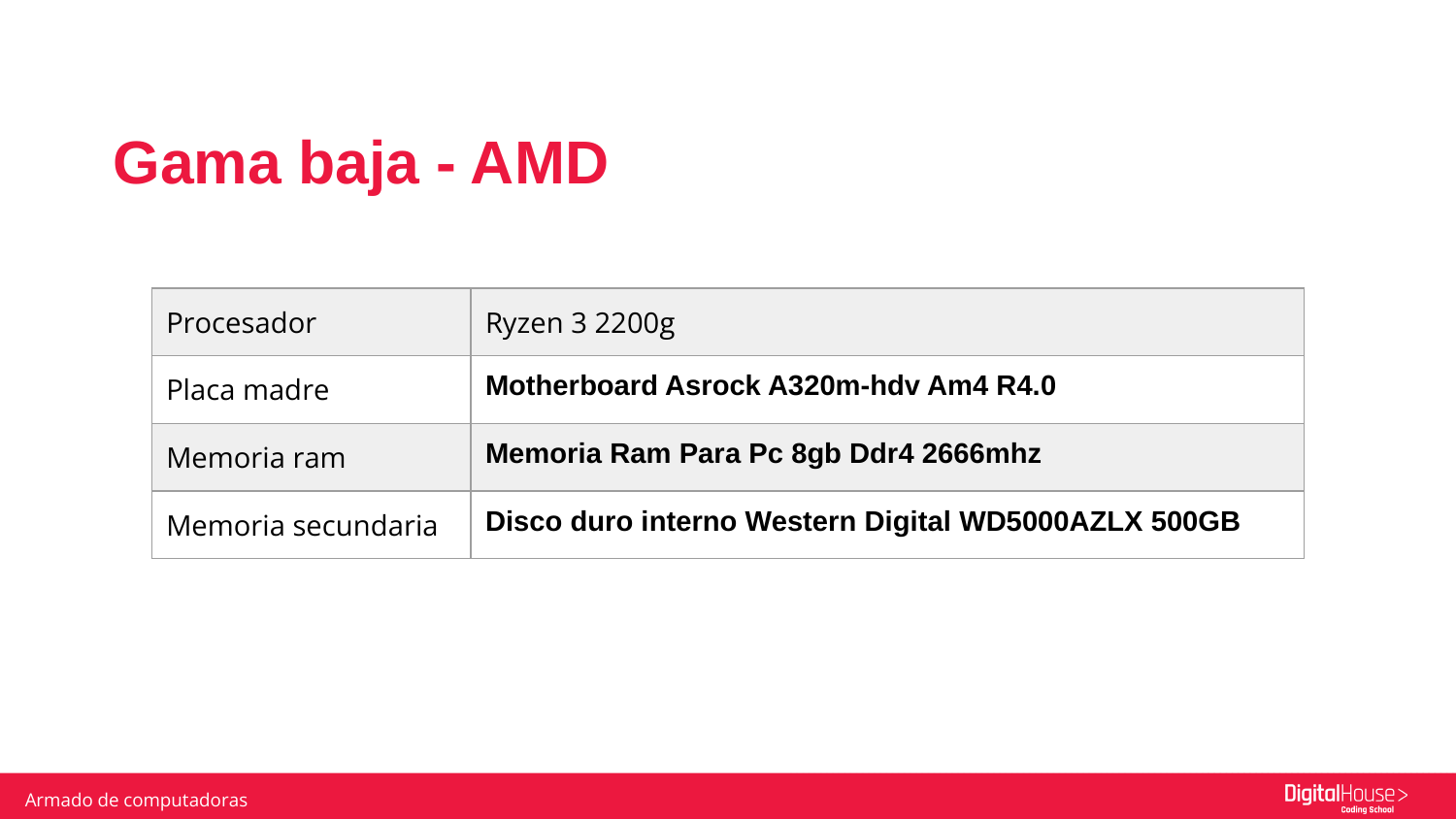

Gama baja - AMD

| Procesador | Ryzen 3 2200g |
| --- | --- |
| Placa madre | Motherboard Asrock A320m-hdv Am4 R4.0 |
| Memoria ram | Memoria Ram Para Pc 8gb Ddr4 2666mhz |
| Memoria secundaria | Disco duro interno Western Digital WD5000AZLX 500GB |